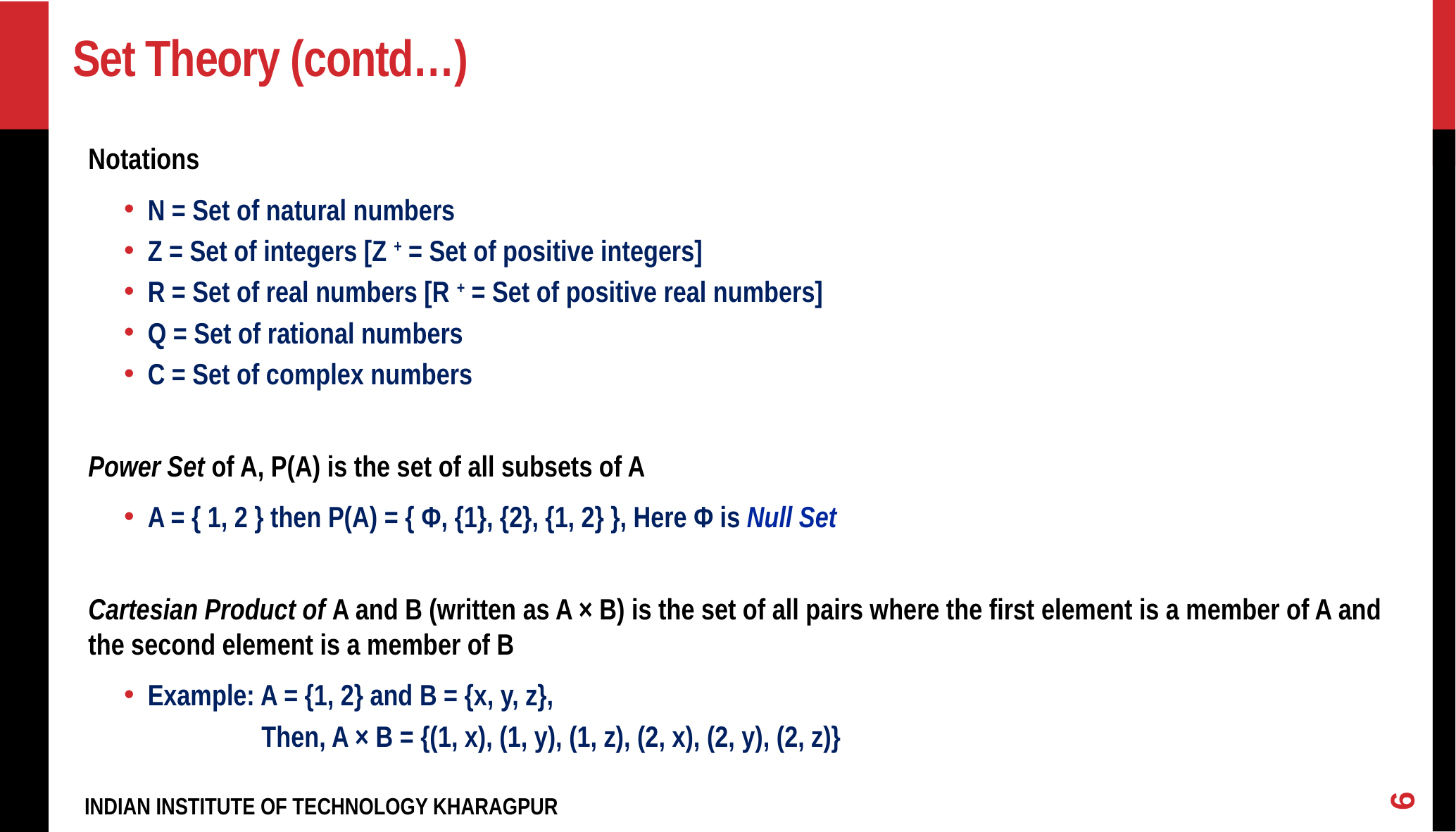

# Set Theory (contd…)
Notations
N = Set of natural numbers
Z = Set of integers [Z + = Set of positive integers]
R = Set of real numbers [R + = Set of positive real numbers]
Q = Set of rational numbers
C = Set of complex numbers

Power Set of A, P(A) is the set of all subsets of A
A = { 1, 2 } then P(A) = { Φ, {1}, {2}, {1, 2} }, Here Φ is Null Set

Cartesian Product of A and B (written as A × B) is the set of all pairs where the first element is a member of A and the second element is a member of B
Example: A = {1, 2} and B = {x, y, z},
	                 Then, A × B = {(1, x), (1, y), (1, z), (2, x), (2, y), (2, z)}
6
INDIAN INSTITUTE OF TECHNOLOGY KHARAGPUR